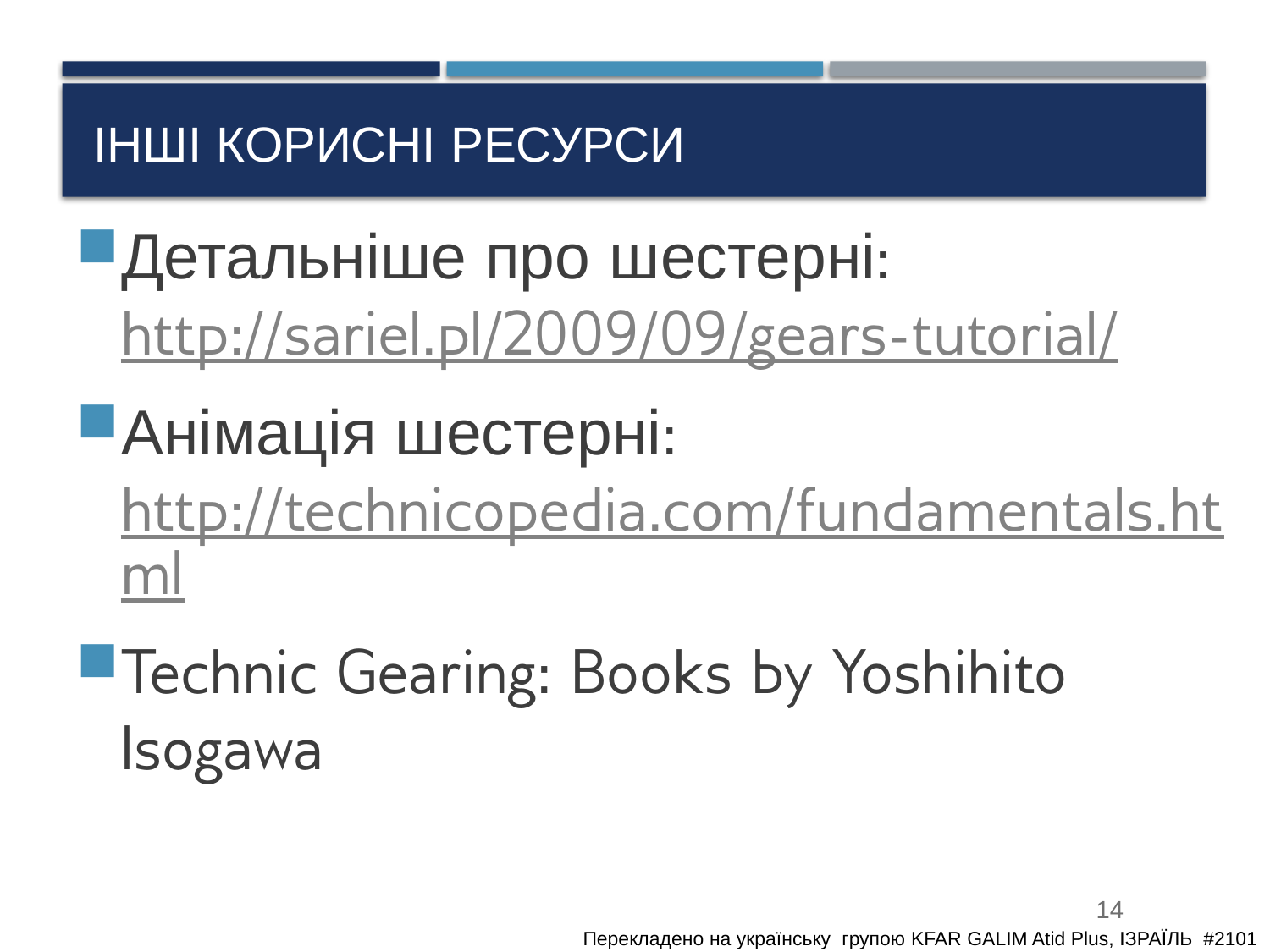

# ІНШІ КОРИСНІ РЕСУРСИ
Детальніше про шестерні: http://sariel.pl/2009/09/gears-tutorial/
Анімація шестерні: http://technicopedia.com/fundamentals.html
Technic Gearing: Books by Yoshihito Isogawa

14
Перекладено на українську  групою KFAR GALIM Atid Plus, ІЗРАЇЛЬ  #2101